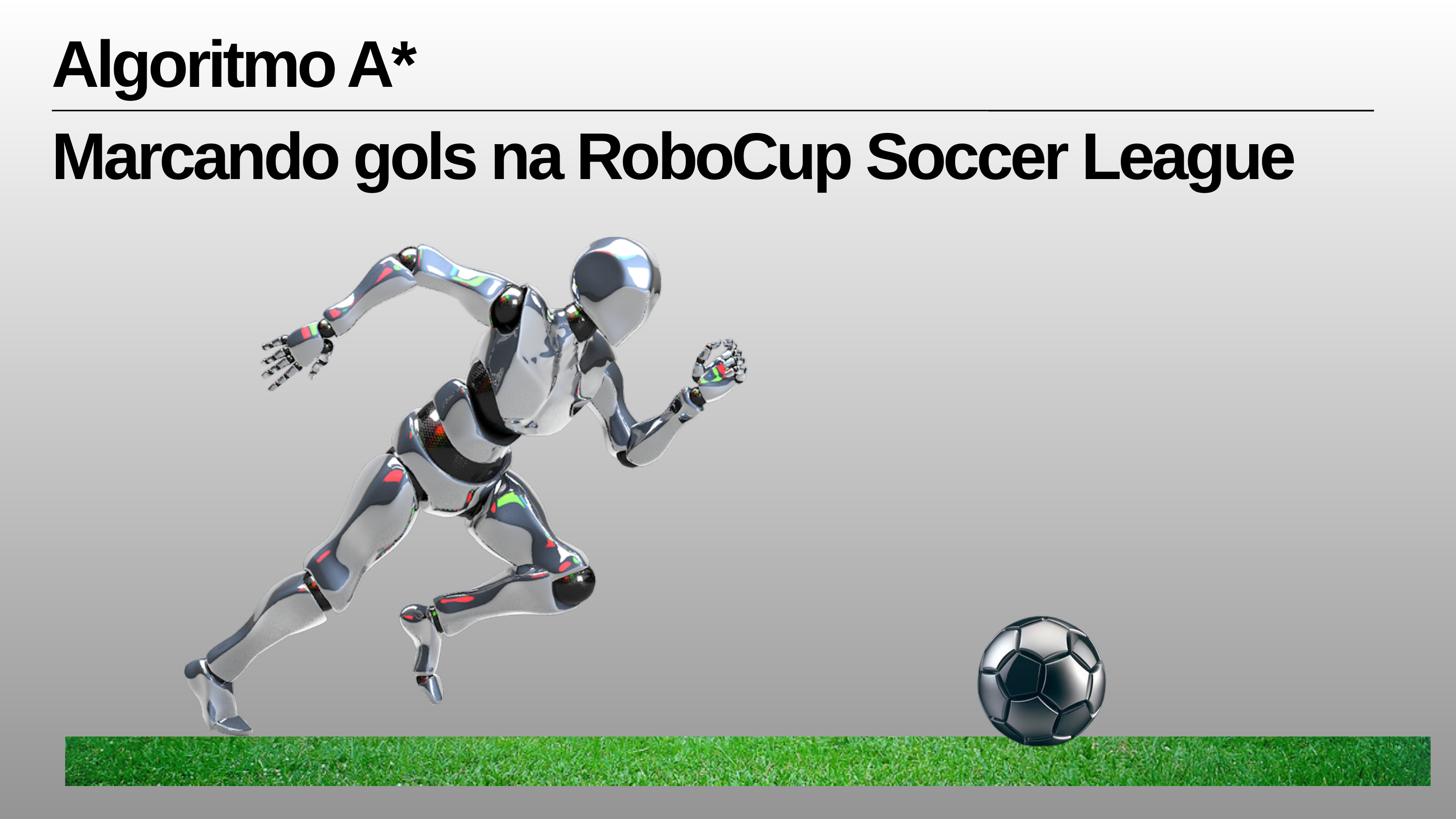

Algoritmo A*
Marcando gols na RoboCup Soccer League